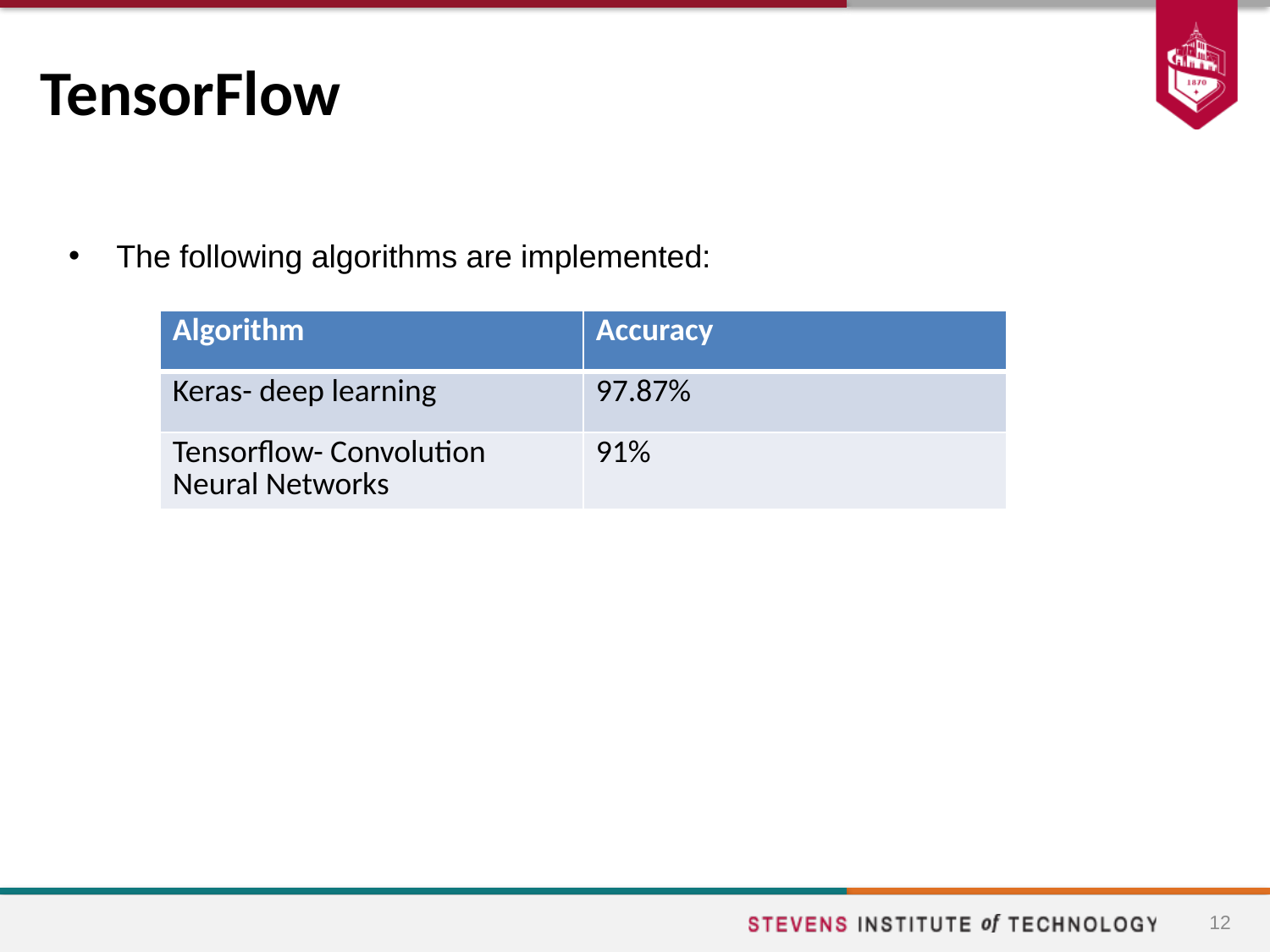

# TensorFlow
The following algorithms are implemented:

| Algorithm | Accuracy |
| --- | --- |
| Keras- deep learning | 97.87% |
| Tensorflow- Convolution Neural Networks | 91% |
12